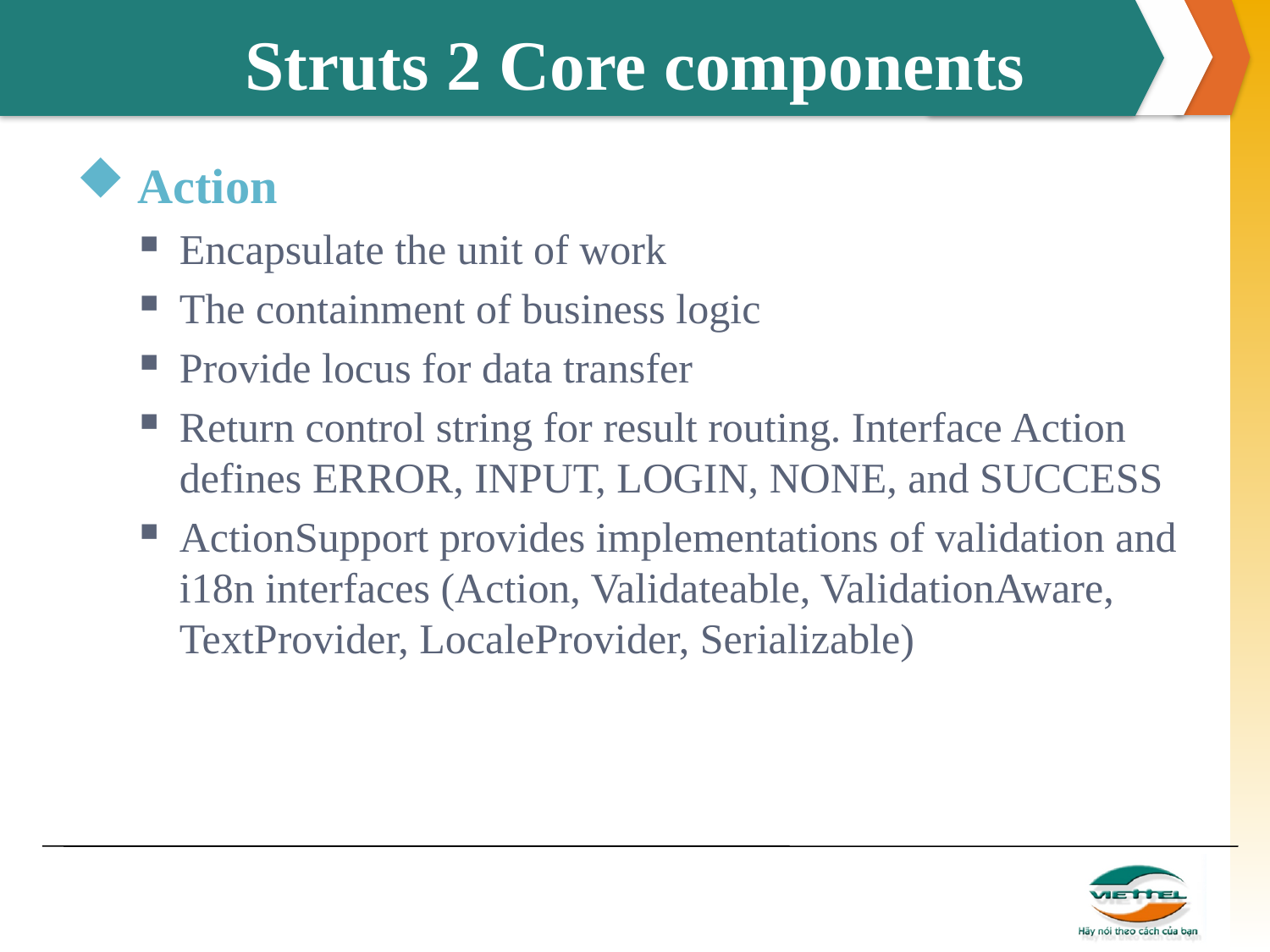

# Struts 2 Core components
 Action
Encapsulate the unit of work
The containment of business logic
Provide locus for data transfer
Return control string for result routing. Interface Action defines ERROR, INPUT, LOGIN, NONE, and SUCCESS
ActionSupport provides implementations of validation and i18n interfaces (Action, Validateable, ValidationAware, TextProvider, LocaleProvider, Serializable)